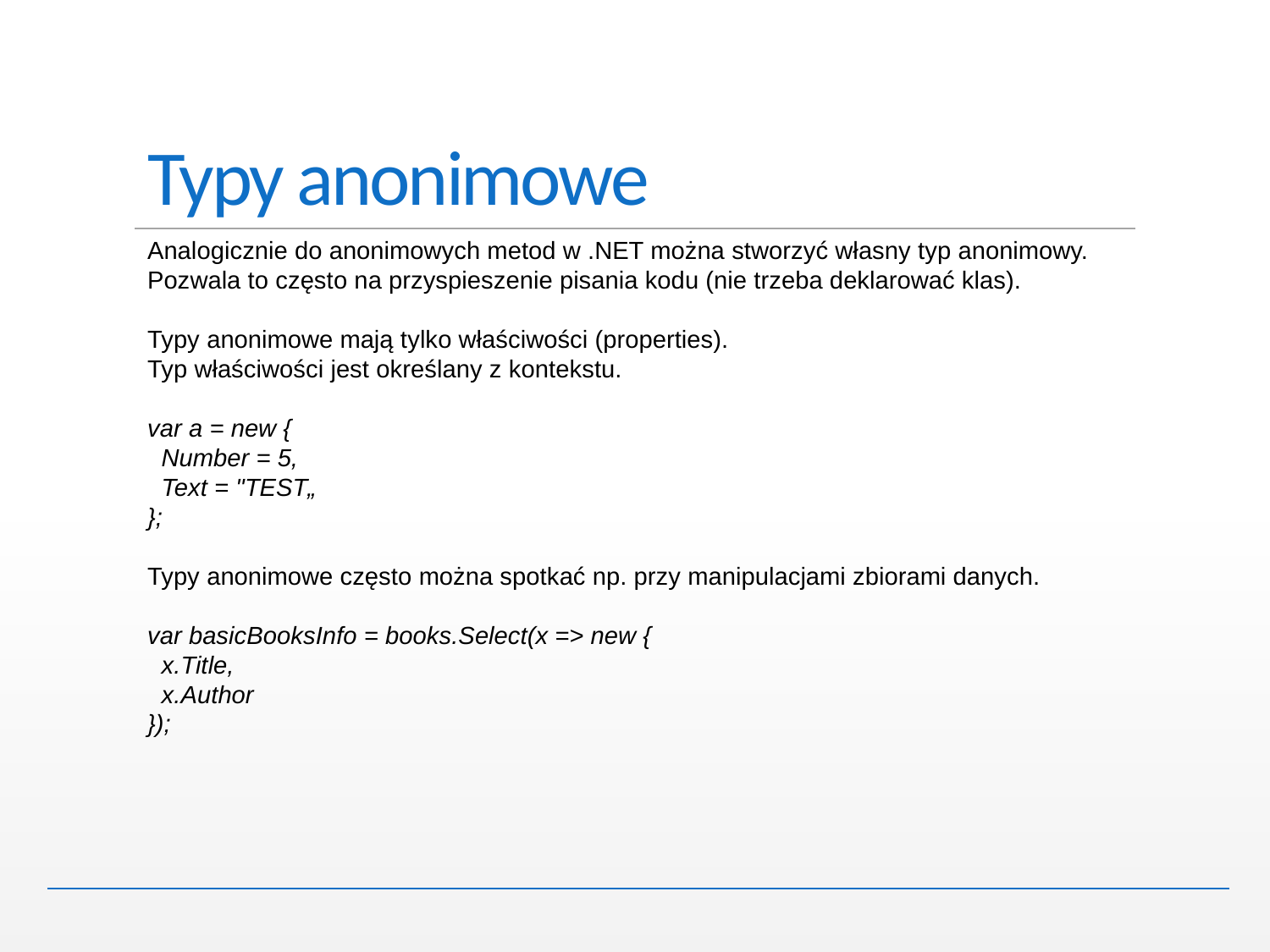

# Typy anonimowe
Analogicznie do anonimowych metod w .NET można stworzyć własny typ anonimowy.
Pozwala to często na przyspieszenie pisania kodu (nie trzeba deklarować klas).
Typy anonimowe mają tylko właściwości (properties).
Typ właściwości jest określany z kontekstu.

var a = new {
  Number = 5,
  Text = "TEST„
};

Typy anonimowe często można spotkać np. przy manipulacjami zbiorami danych.

var basicBooksInfo = books.Select(x => new {
  x.Title,
  x.Author
});